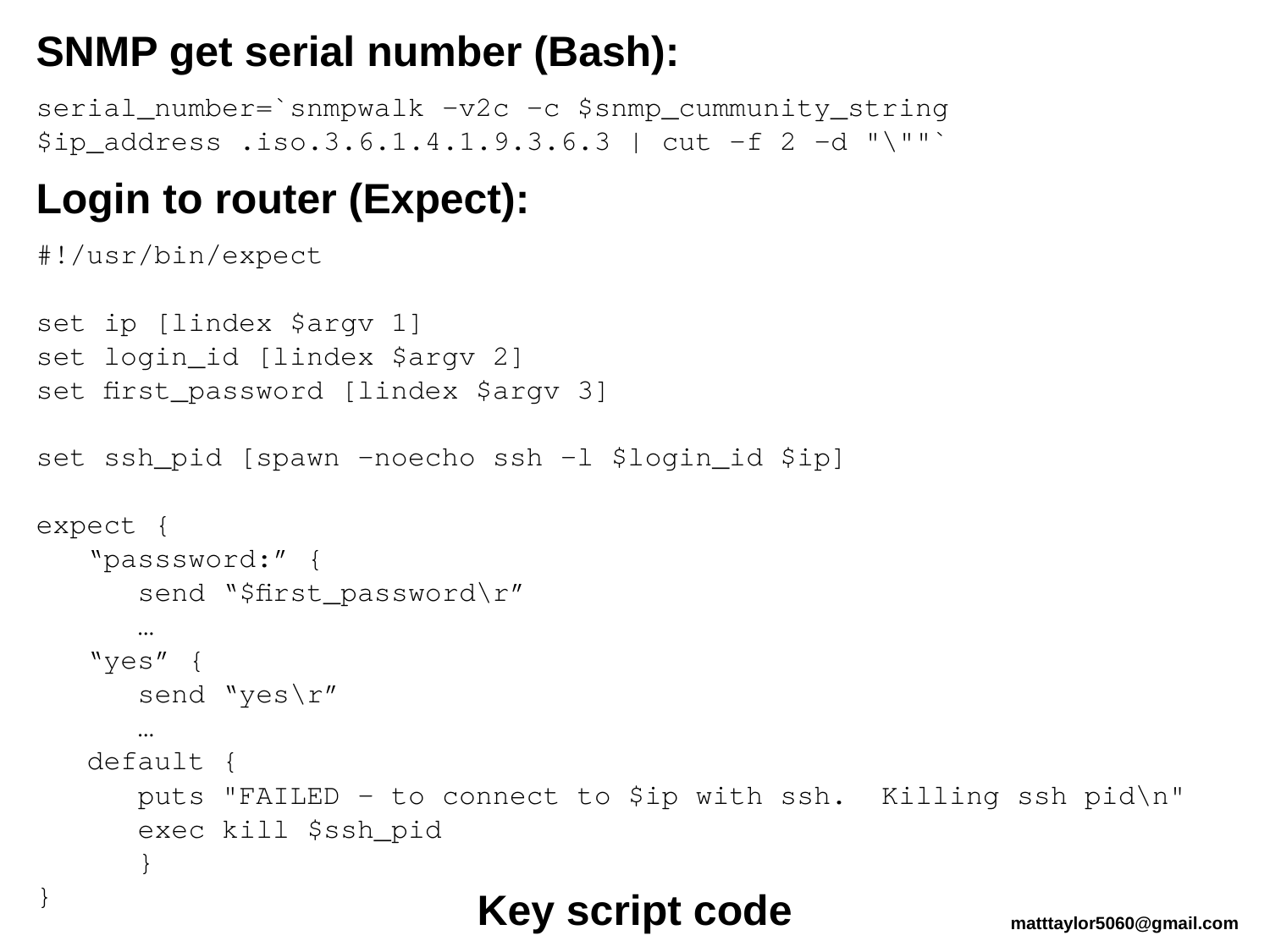

SNMP get serial number (Bash):
serial_number=`snmpwalk -v2c -c $snmp_cummunity_string $ip_address .iso.3.6.1.4.1.9.3.6.3 | cut -f 2 -d "\""`

Login to router (Expect):
#!/usr/bin/expect

set ip [lindex $argv 1]
set login_id [lindex $argv 2]
set first_password [lindex $argv 3]

set ssh_pid [spawn -noecho ssh -l $login_id $ip]

expect {
   “passsword:” {
      send “$first_password\r”
      …
   “yes” {
      send “yes\r”
      …
   default {
      puts "FAILED - to connect to $ip with ssh.  Killing ssh pid\n"
      exec kill $ssh_pid
      }
}
Key script code
matttaylor5060@gmail.com